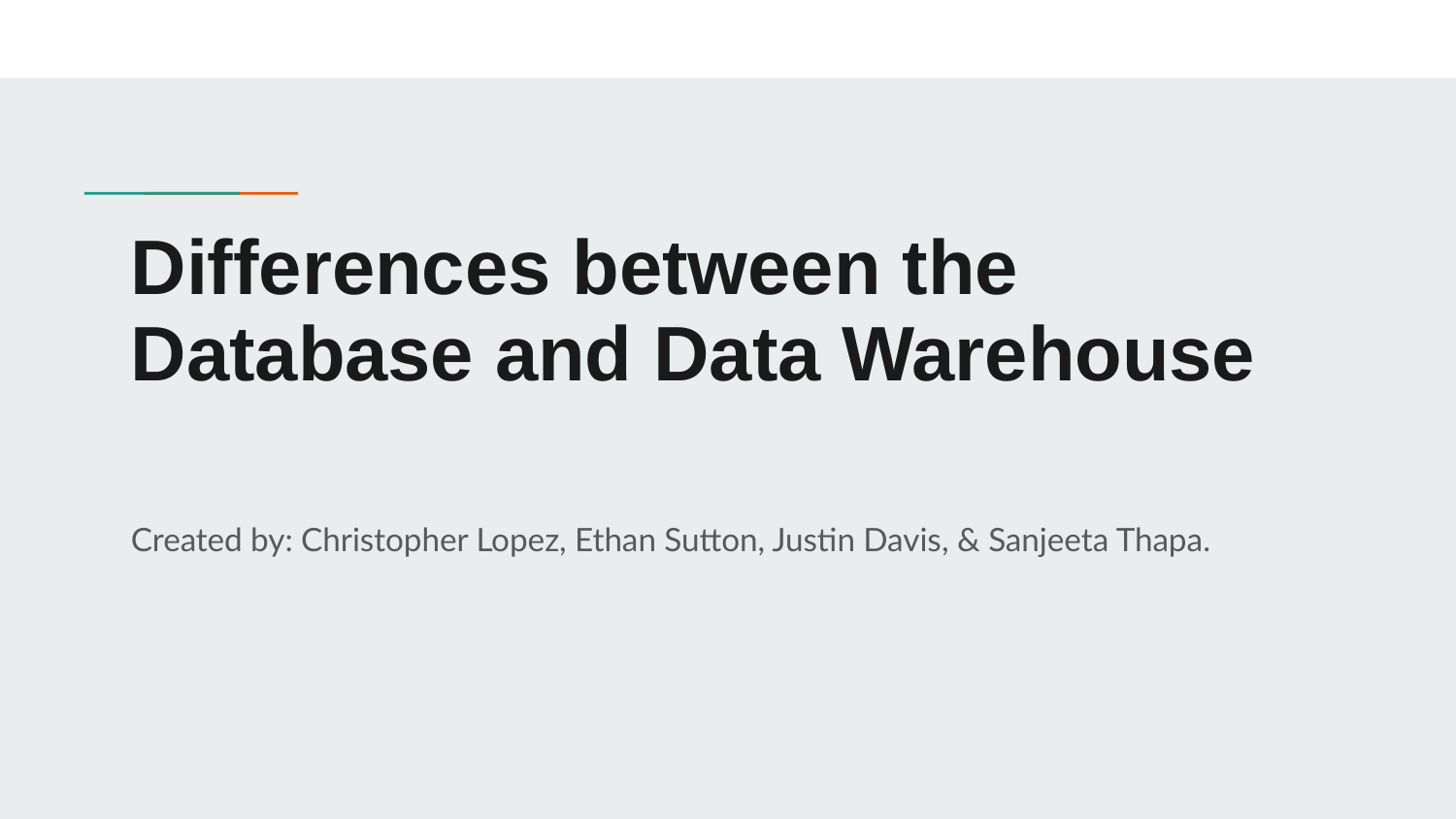

# Differences between the Database and Data Warehouse
Created by: Christopher Lopez, Ethan Sutton, Justin Davis, & Sanjeeta Thapa.